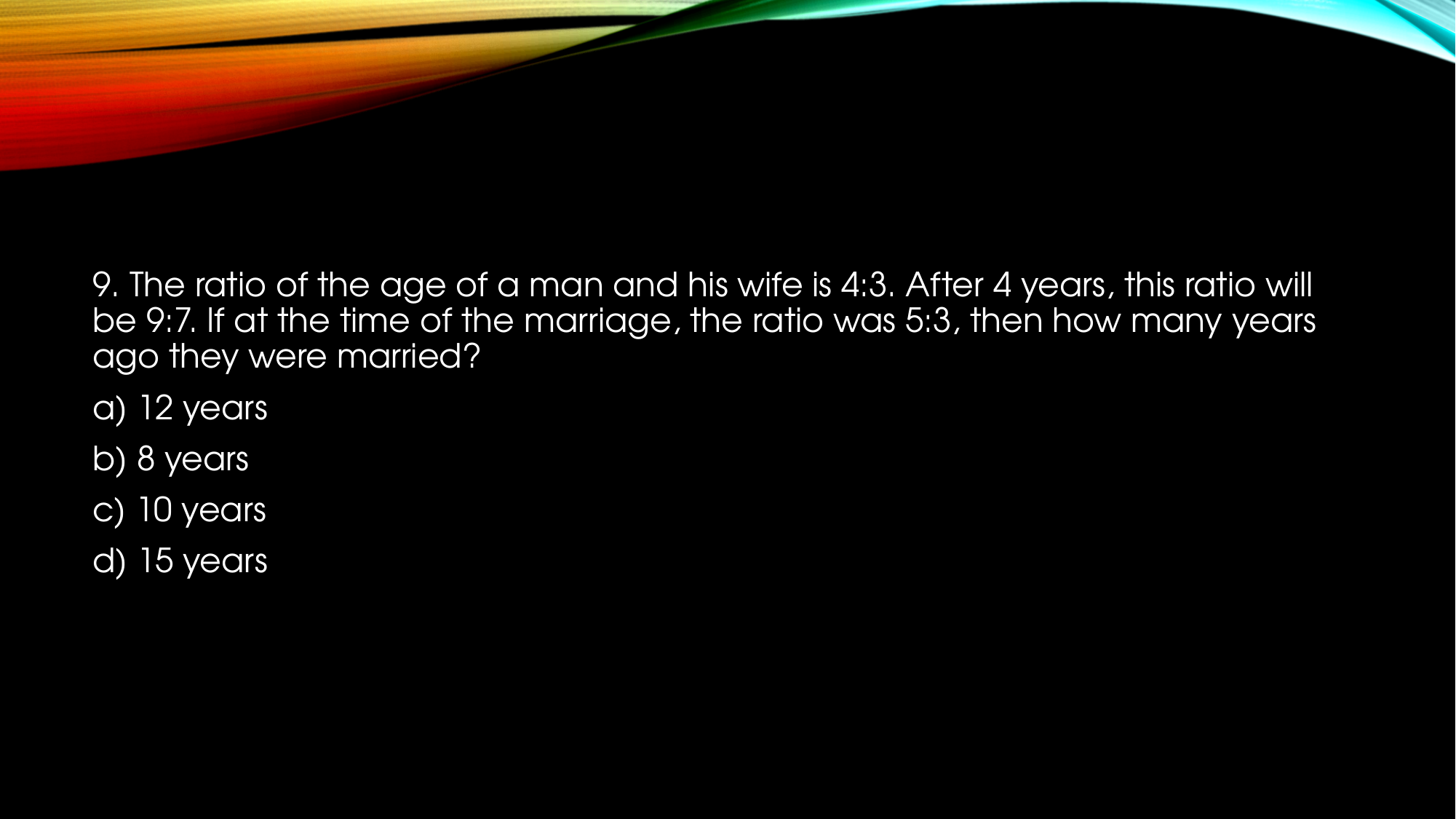

9. The ratio of the age of a man and his wife is 4:3. After 4 years, this ratio will be 9:7. If at the time of the marriage, the ratio was 5:3, then how many years ago they were married?
a) 12 years
b) 8 years
c) 10 years
d) 15 years